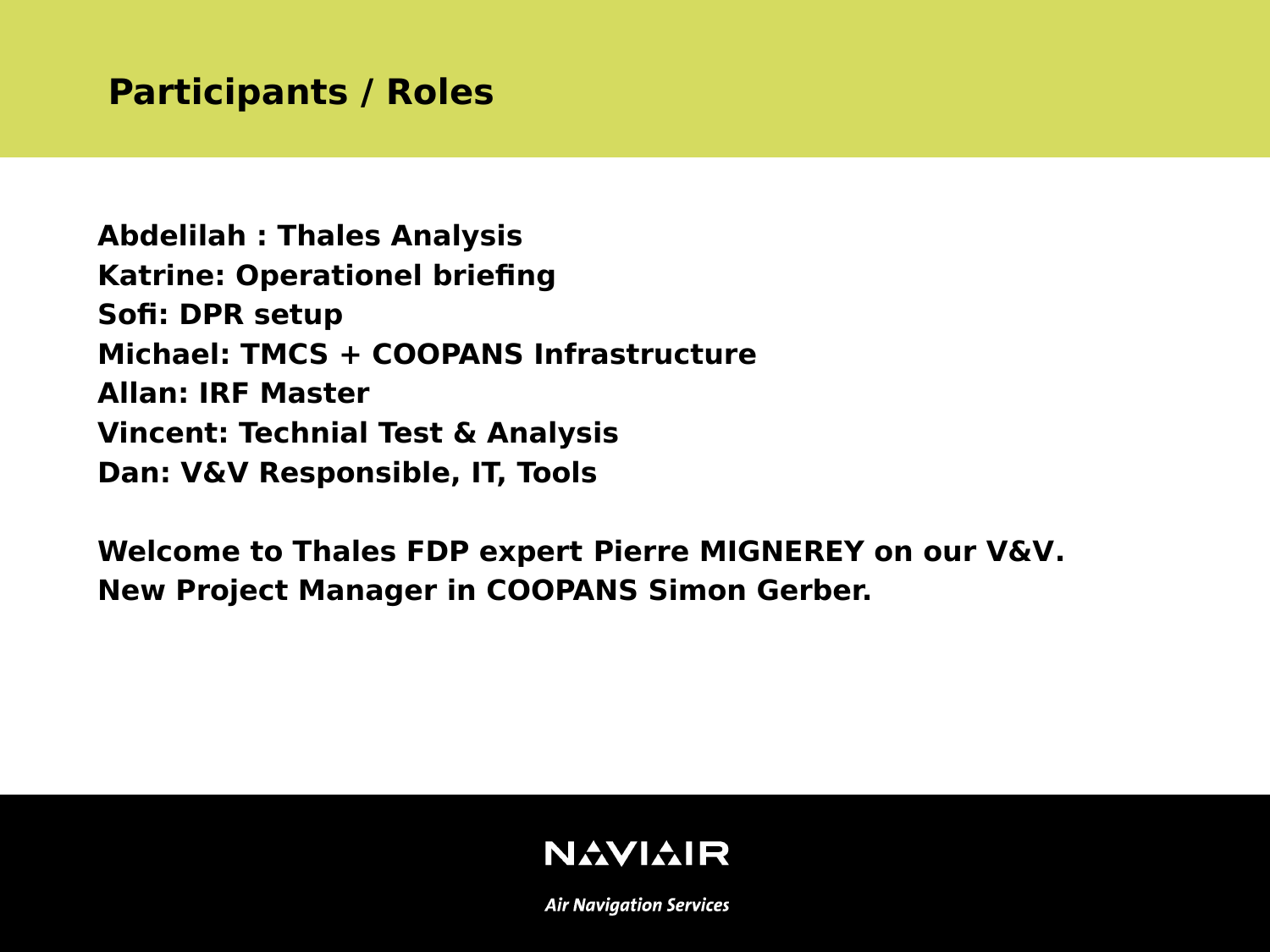

# Participants / Roles

Abdelilah : Thales Analysis
Katrine: Operationel briefing
Sofi: DPR setup
Michael: TMCS + COOPANS Infrastructure
Allan: IRF Master
Vincent: Technial Test & Analysis
Dan: V&V Responsible, IT, Tools

Welcome to Thales FDP expert Pierre MIGNEREY on our V&V.
New Project Manager in COOPANS Simon Gerber.